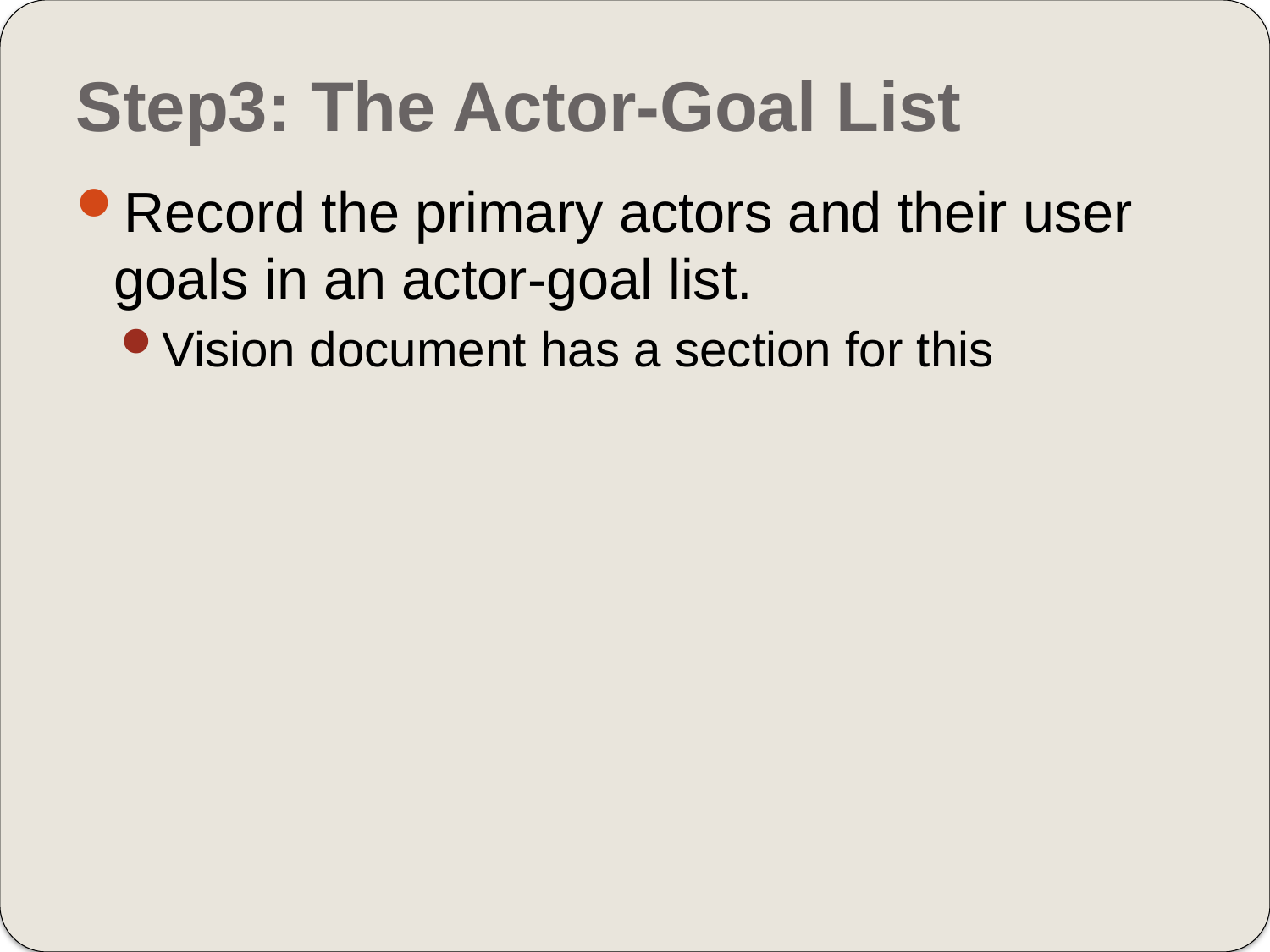

# Step3: The Actor-Goal List
Record the primary actors and their user goals in an actor-goal list.
Vision document has a section for this